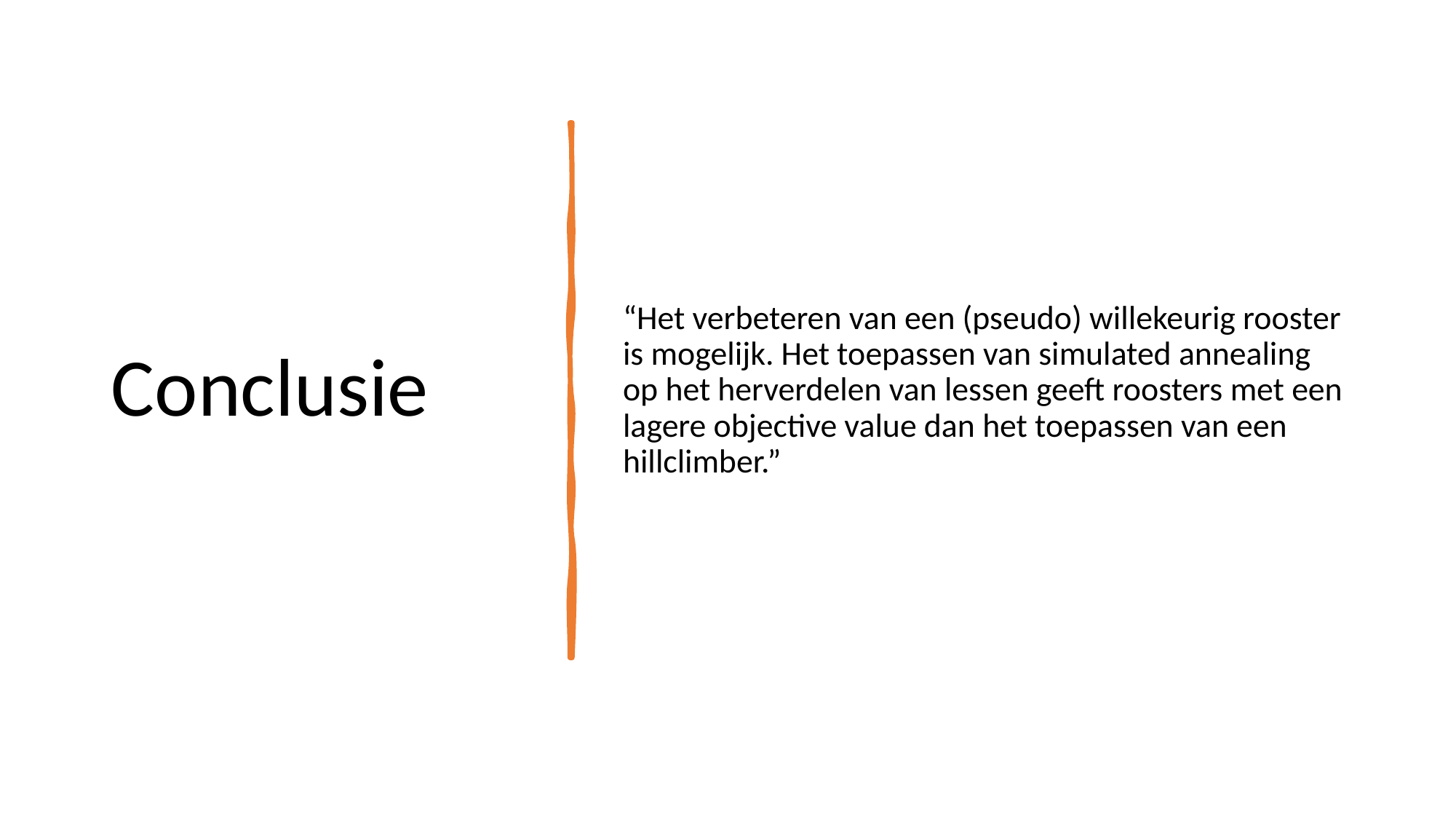

# Conclusie
“Het verbeteren van een (pseudo) willekeurig rooster is mogelijk. Het toepassen van simulated annealing op het herverdelen van lessen geeft roosters met een lagere objective value dan het toepassen van een hillclimber.”